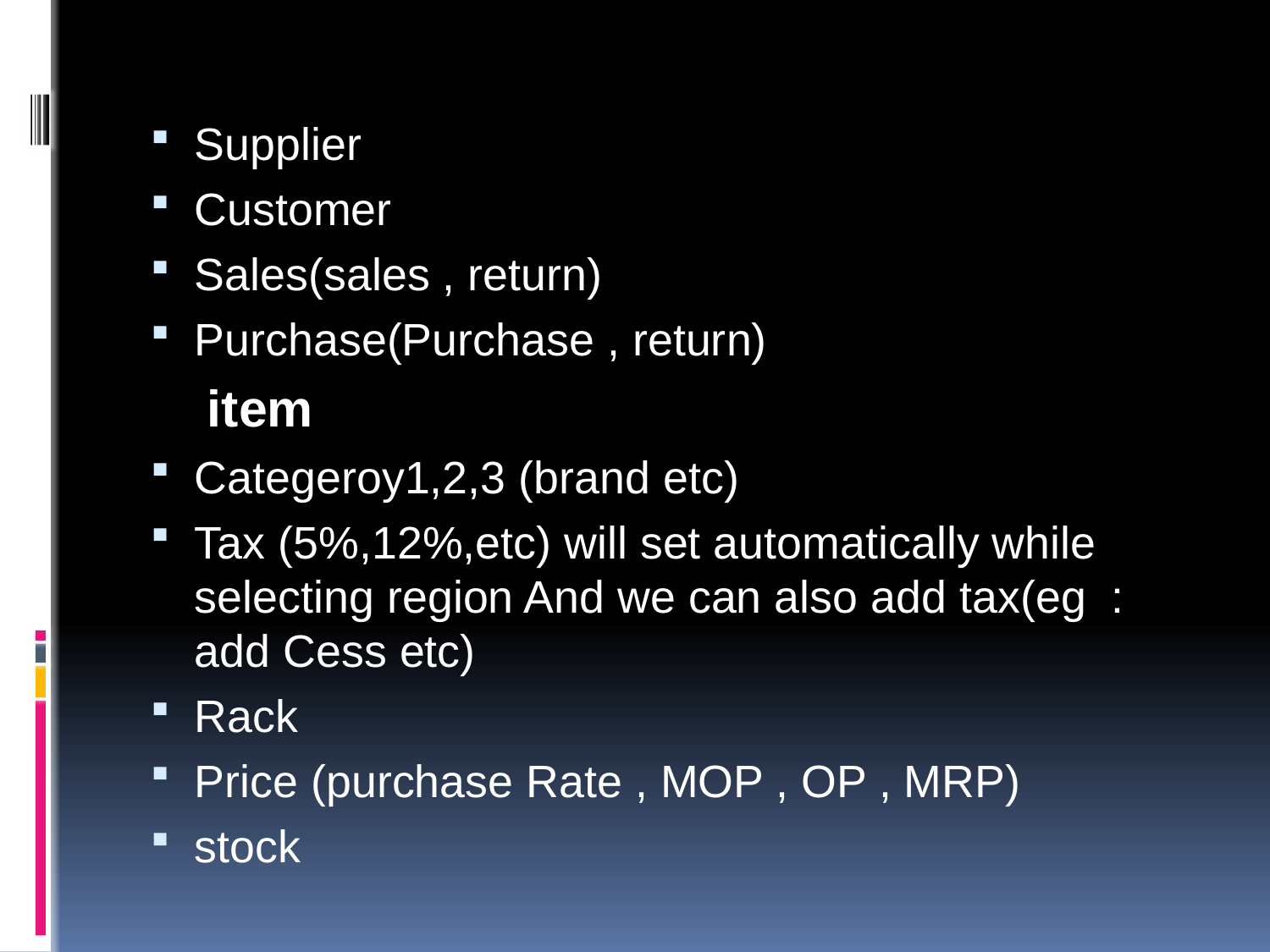

Supplier
Customer
Sales(sales , return)
Purchase(Purchase , return)
		 item
Categeroy1,2,3 (brand etc)
Tax (5%,12%,etc) will set automatically while selecting region And we can also add tax(eg  : add Cess etc)
Rack
Price (purchase Rate , MOP , OP , MRP)
stock